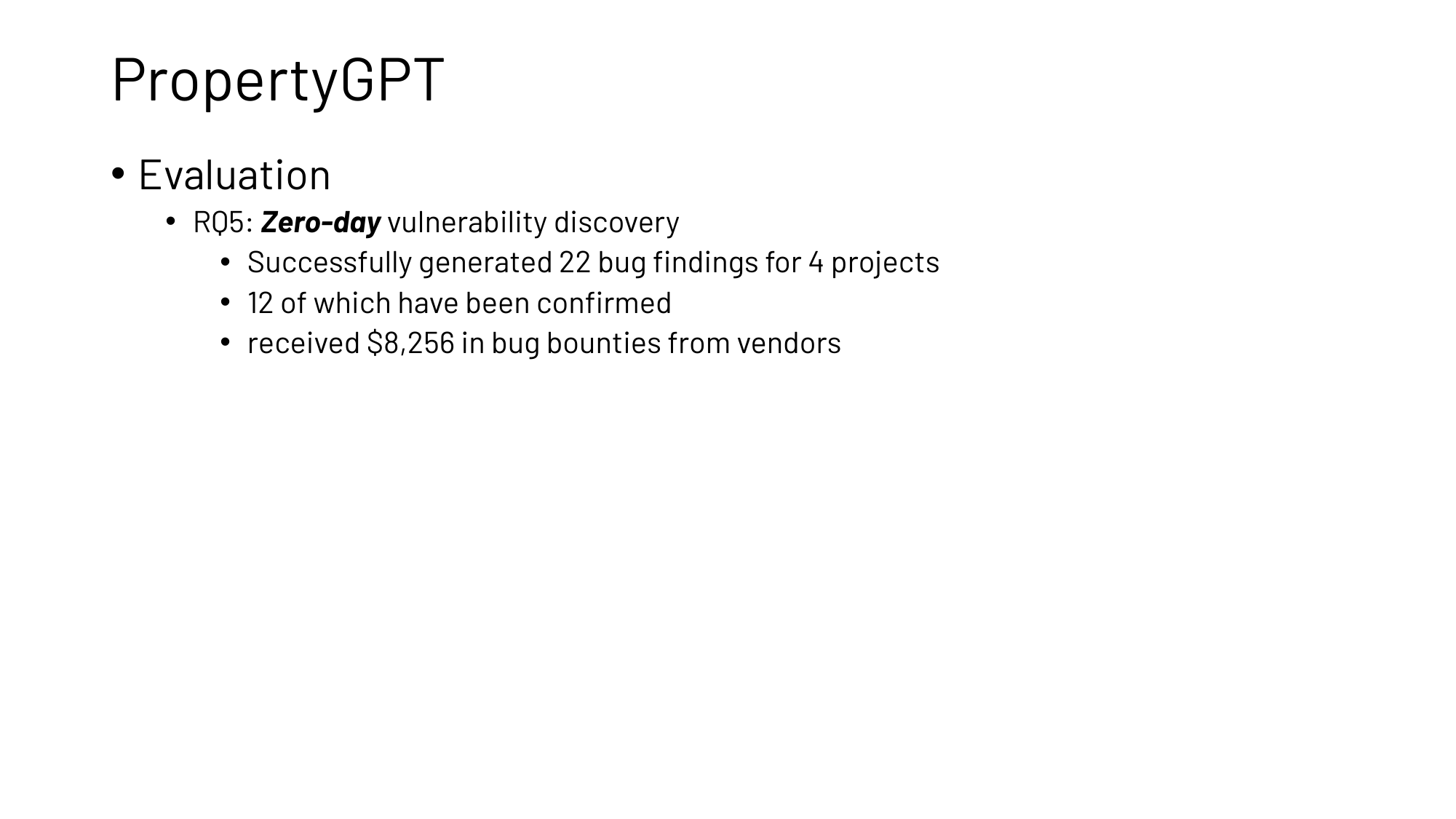

# PropertyGPT
Evaluation
RQ5: Zero-day vulnerability discovery
Successfully generated 22 bug findings for 4 projects
12 of which have been confirmed
received $8,256 in bug bounties from vendors